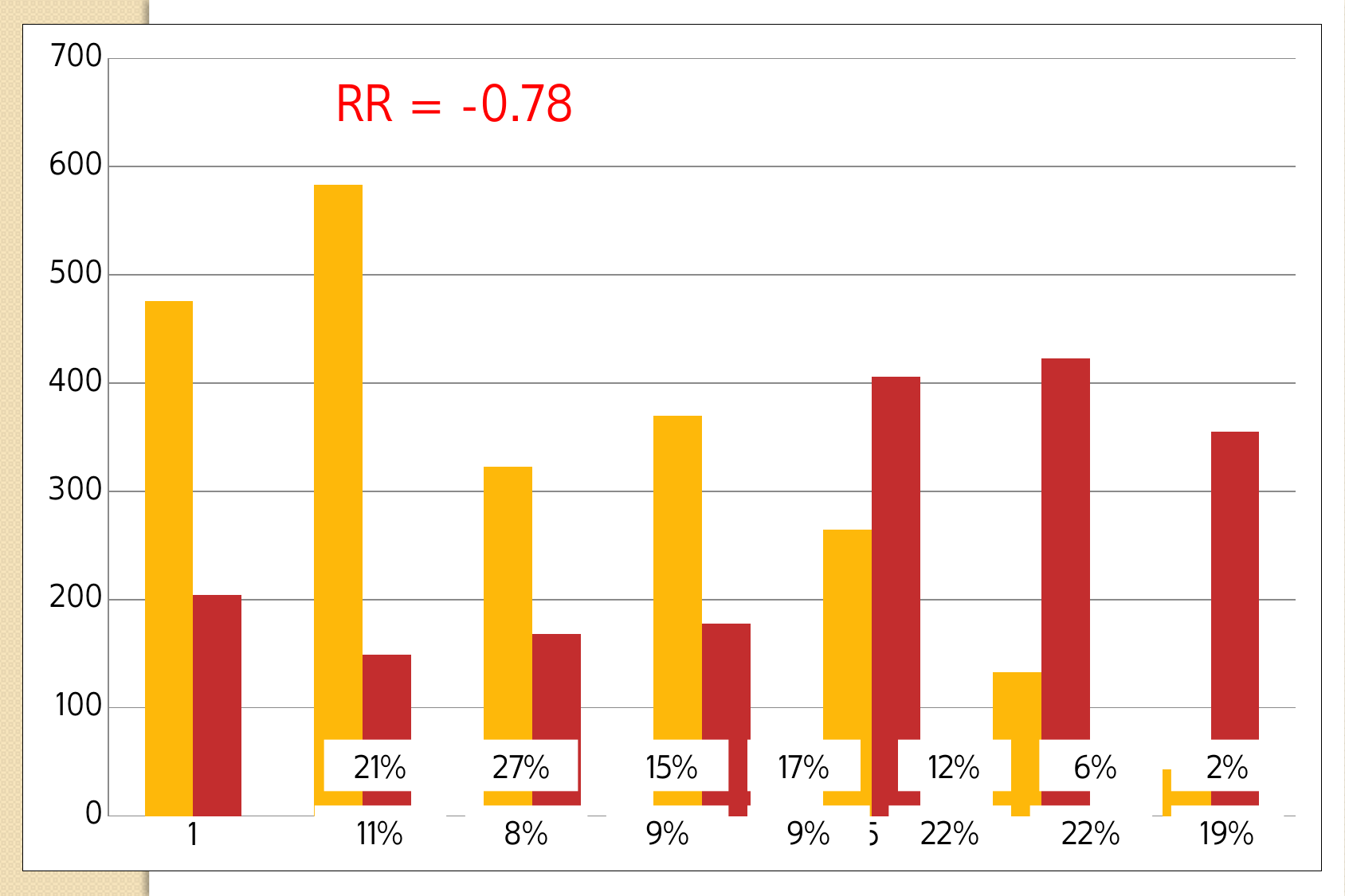

### Chart

| Category |  |  |
|---|---|---|
RR = -0.78
21%
27%
15%
17%
12%
6%
2%
11%
8%
9%
9%
22%
22%
19%